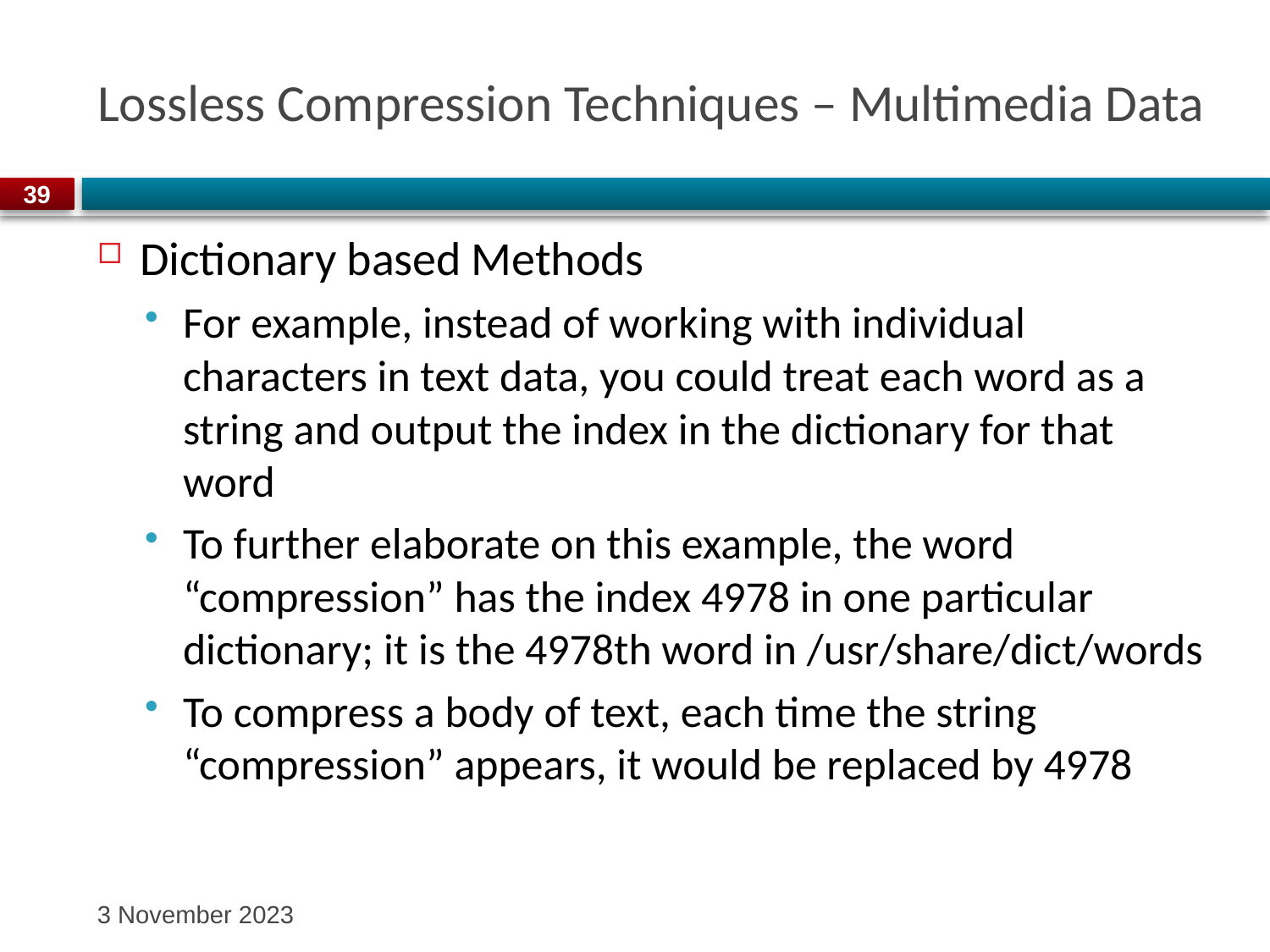

# Lossless Compression Techniques – Multimedia Data
39
Dictionary based Methods
For example, instead of working with individual characters in text data, you could treat each word as a string and output the index in the dictionary for that word
To further elaborate on this example, the word “compression” has the index 4978 in one particular dictionary; it is the 4978th word in /usr/share/dict/words
To compress a body of text, each time the string “compression” appears, it would be replaced by 4978
3 November 2023